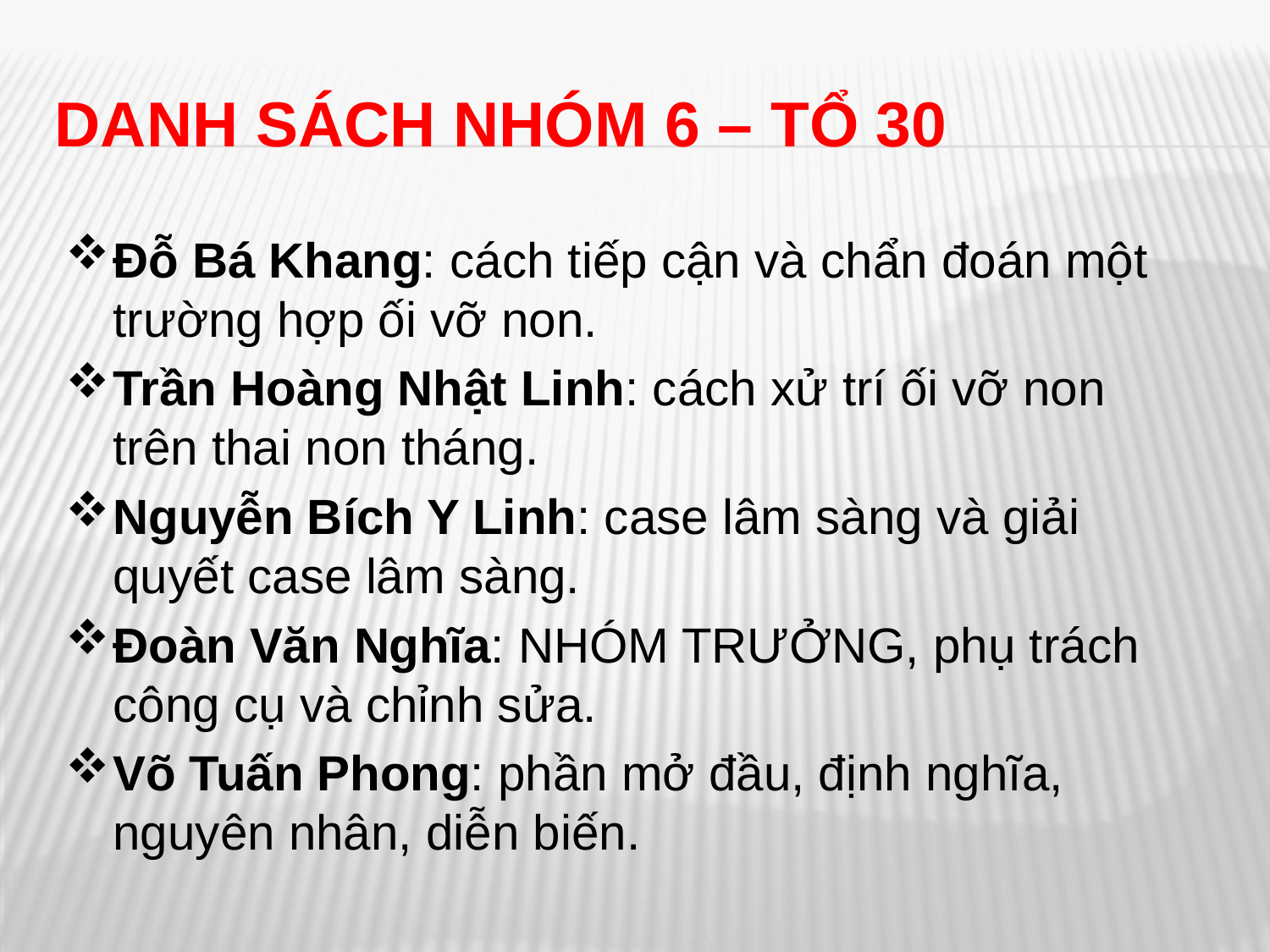

# Danh sách nhóm 6 – Tổ 30
Đỗ Bá Khang: cách tiếp cận và chẩn đoán một trường hợp ối vỡ non.
Trần Hoàng Nhật Linh: cách xử trí ối vỡ non trên thai non tháng.
Nguyễn Bích Y Linh: case lâm sàng và giải quyết case lâm sàng.
Đoàn Văn Nghĩa: NHÓM TRƯỞNG, phụ trách công cụ và chỉnh sửa.
Võ Tuấn Phong: phần mở đầu, định nghĩa, nguyên nhân, diễn biến.